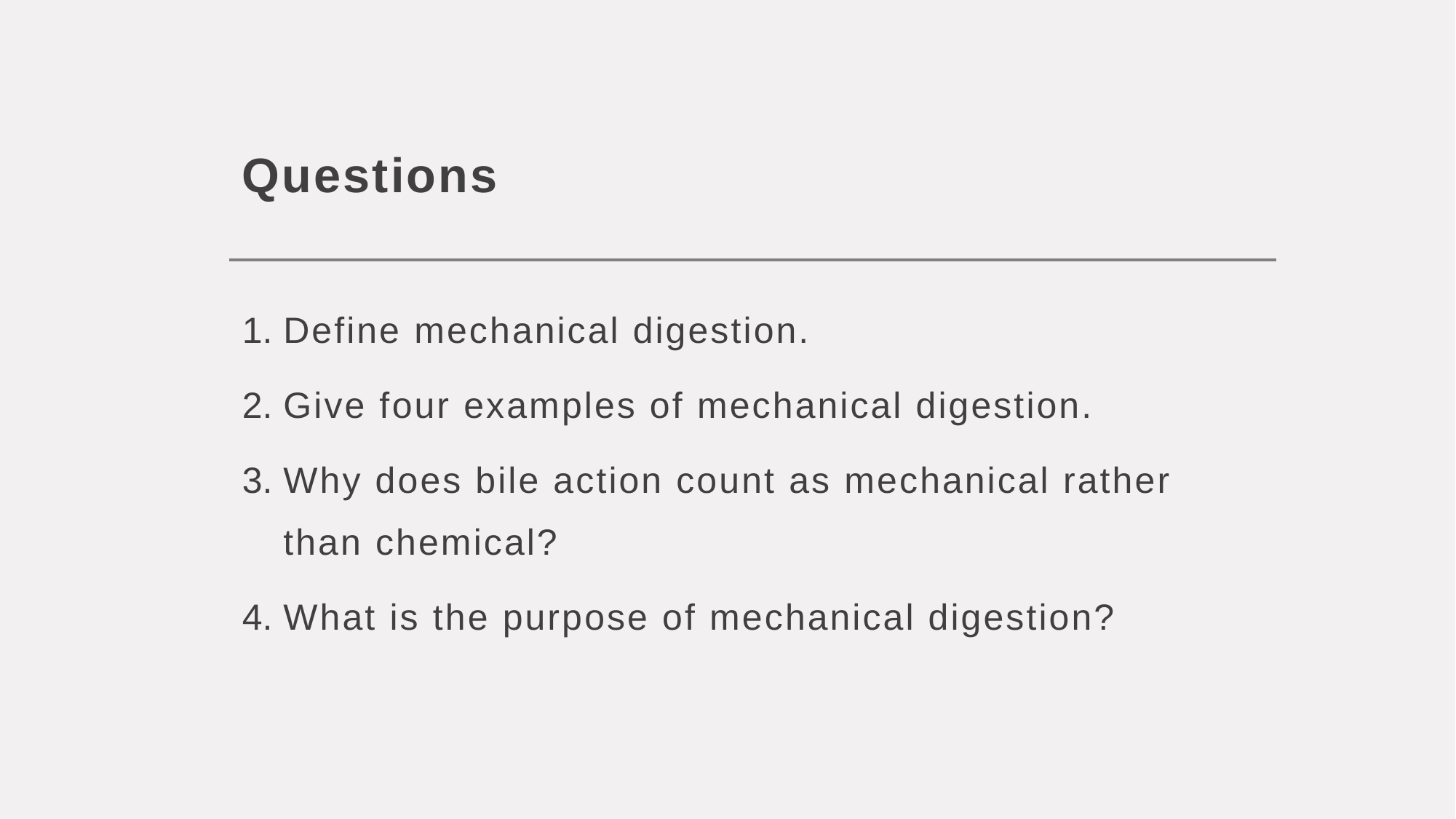

# Questions
Define mechanical digestion.
Give four examples of mechanical digestion.
Why does bile action count as mechanical rather than chemical?
What is the purpose of mechanical digestion?